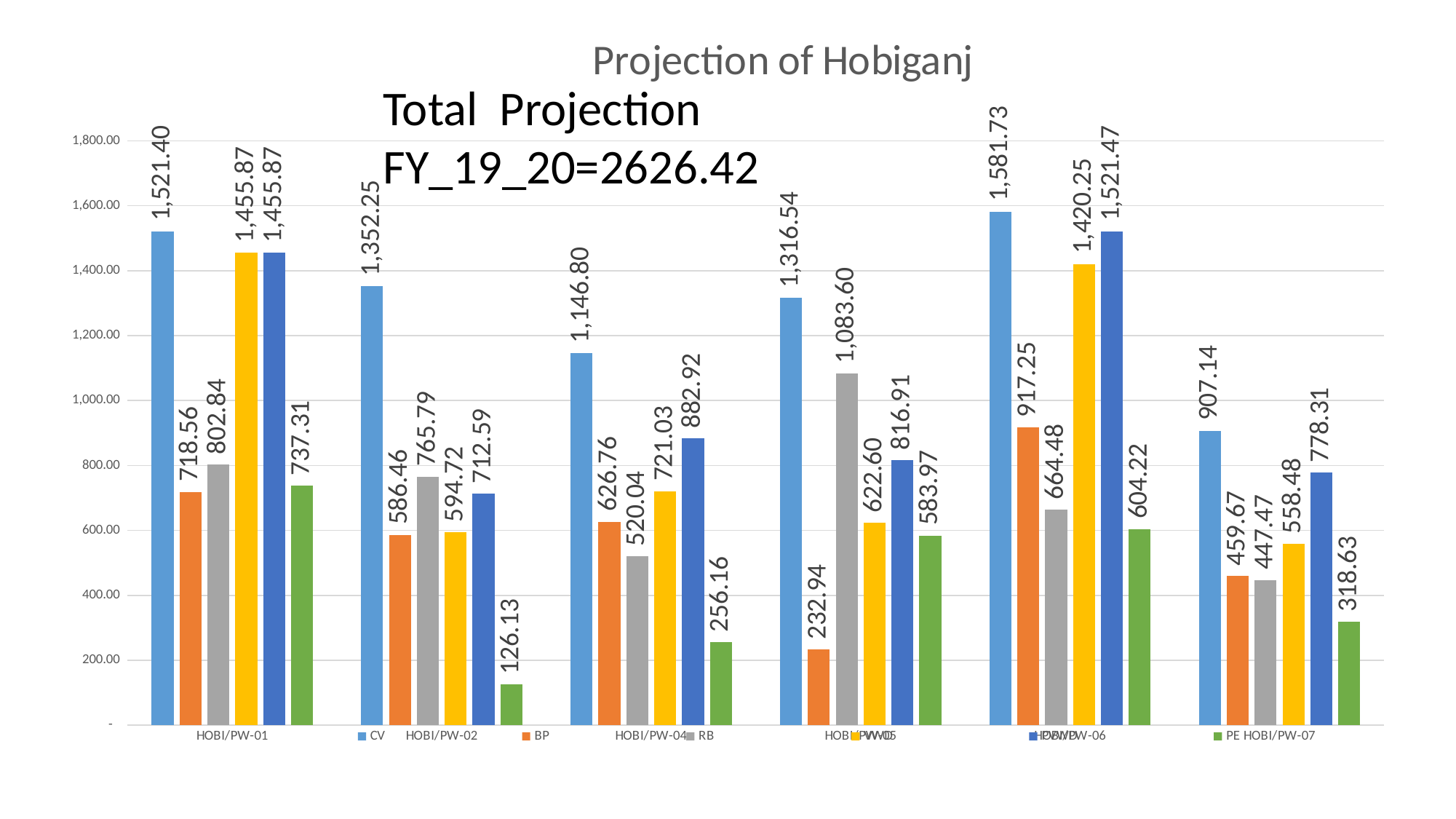

### Chart: Projection of Hobiganj

| Category | CV | BP | RB | VWD | PVWD | PE |
|---|---|---|---|---|---|---|
| HOBI/PW-01 | 1521.4 | 718.56 | 802.8400000000001 | 1455.87 | 1455.87 | 737.31 |
| HOBI/PW-02 | 1352.2485715099997 | 586.4596734259522 | 765.7888980840474 | 594.7197517072501 | 712.5857517072501 | 126.12607828129785 |
| HOBI/PW-04 | 1146.8 | 626.76 | 520.04 | 721.03 | 882.9200000000001 | 256.1600000000001 |
| HOBI/PW-05 | 1316.5445282 | 232.9399165231025 | 1083.6046116768975 | 622.6004149 | 816.9051586999999 | 583.9652421768974 |
| HOBI/PW-06 | 1581.7287263051492 | 917.2475876025776 | 664.4811387025716 | 1420.2512424752492 | 1521.4706054752492 | 604.2230178726716 |
| HOBI/PW-07 | 907.13765777 | 459.6703216259388 | 447.4673361440612 | 558.48092375 | 778.3051451499999 | 318.6348235240611 |
Total  Projection FY_19_20=2626.42